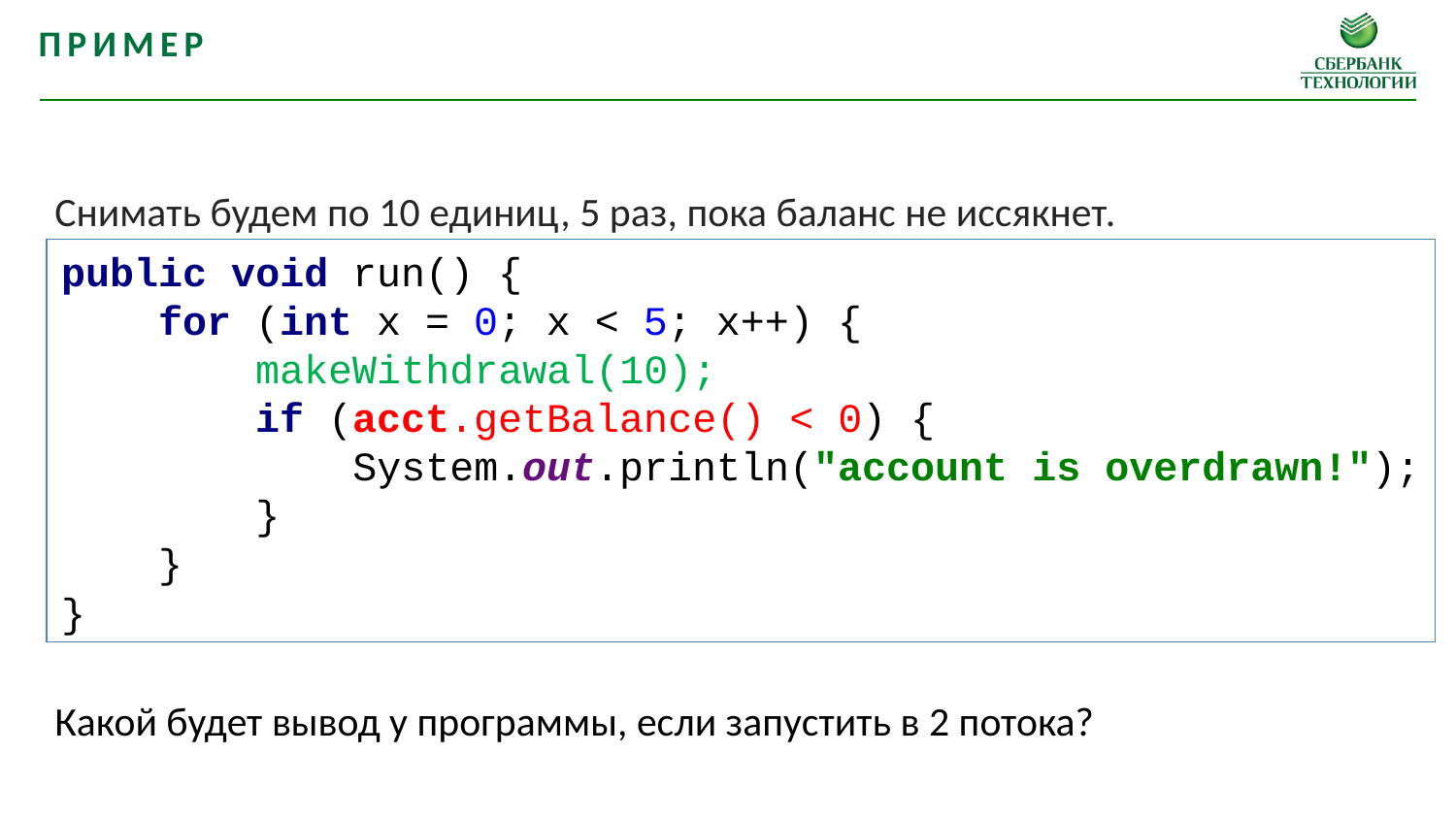

пример
Снимать будем по 10 единиц, 5 раз, пока баланс не иссякнет.

Какой будет вывод у программы, если запустить в 2 потока?

public void run() {
    for (int x = 0; x < 5; x++) {
        makeWithdrawal(10);
        if (acct.getBalance() < 0) {
            System.out.println("account is overdrawn!");
        }
    }
}